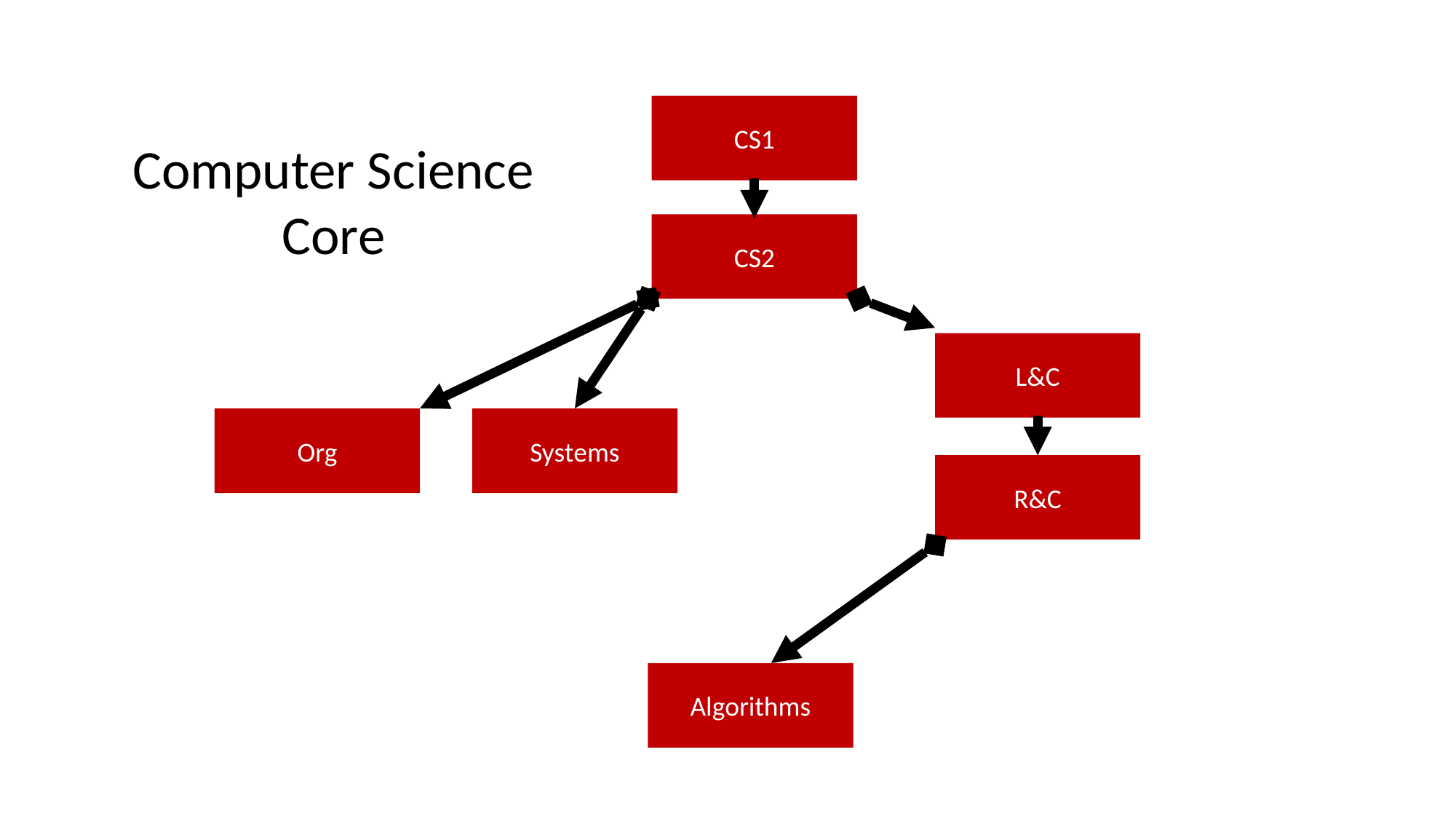

CS1
Computer Science Core
CS2
L&C
Org
Systems
R&C
Algorithms